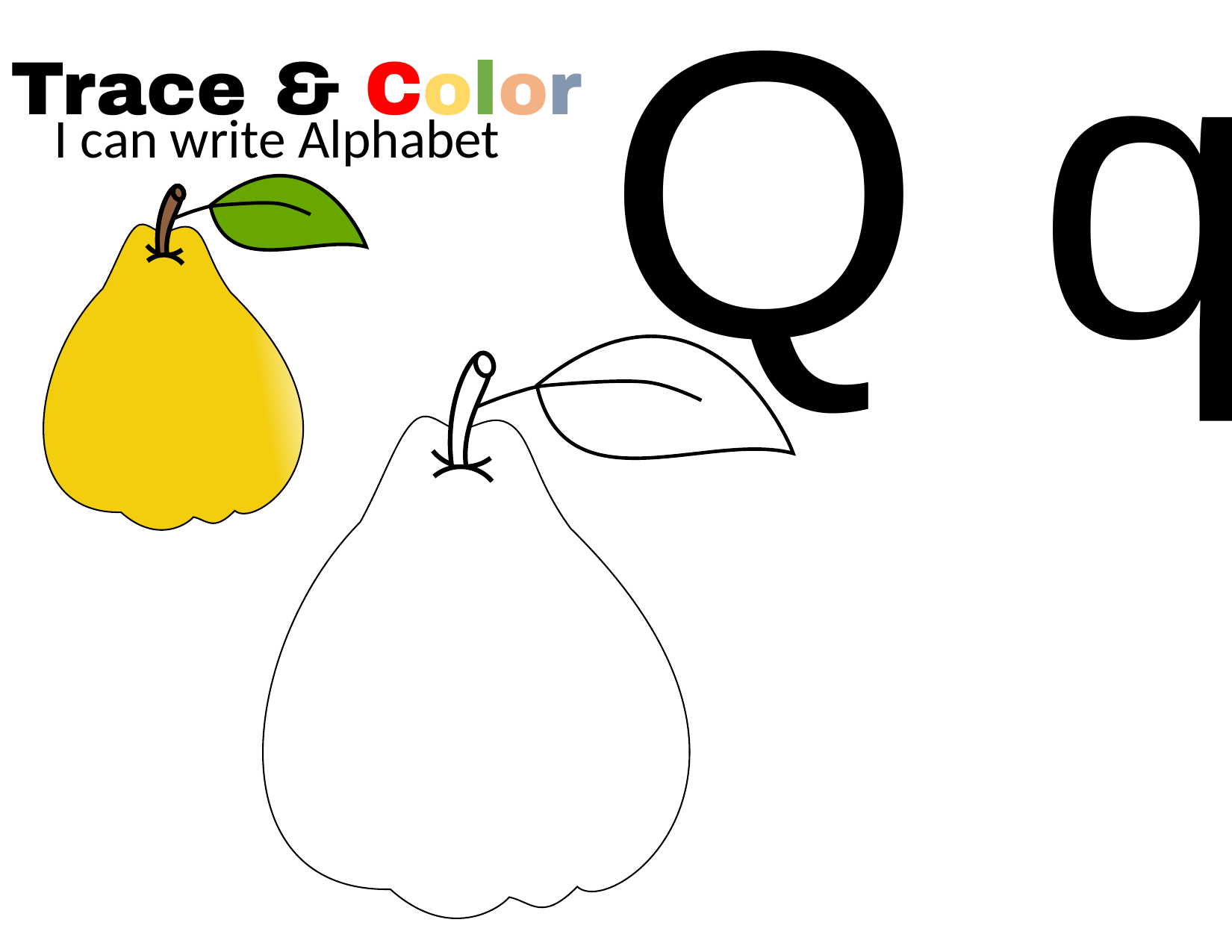

Q q
Trace & Color
I can write Alphabet